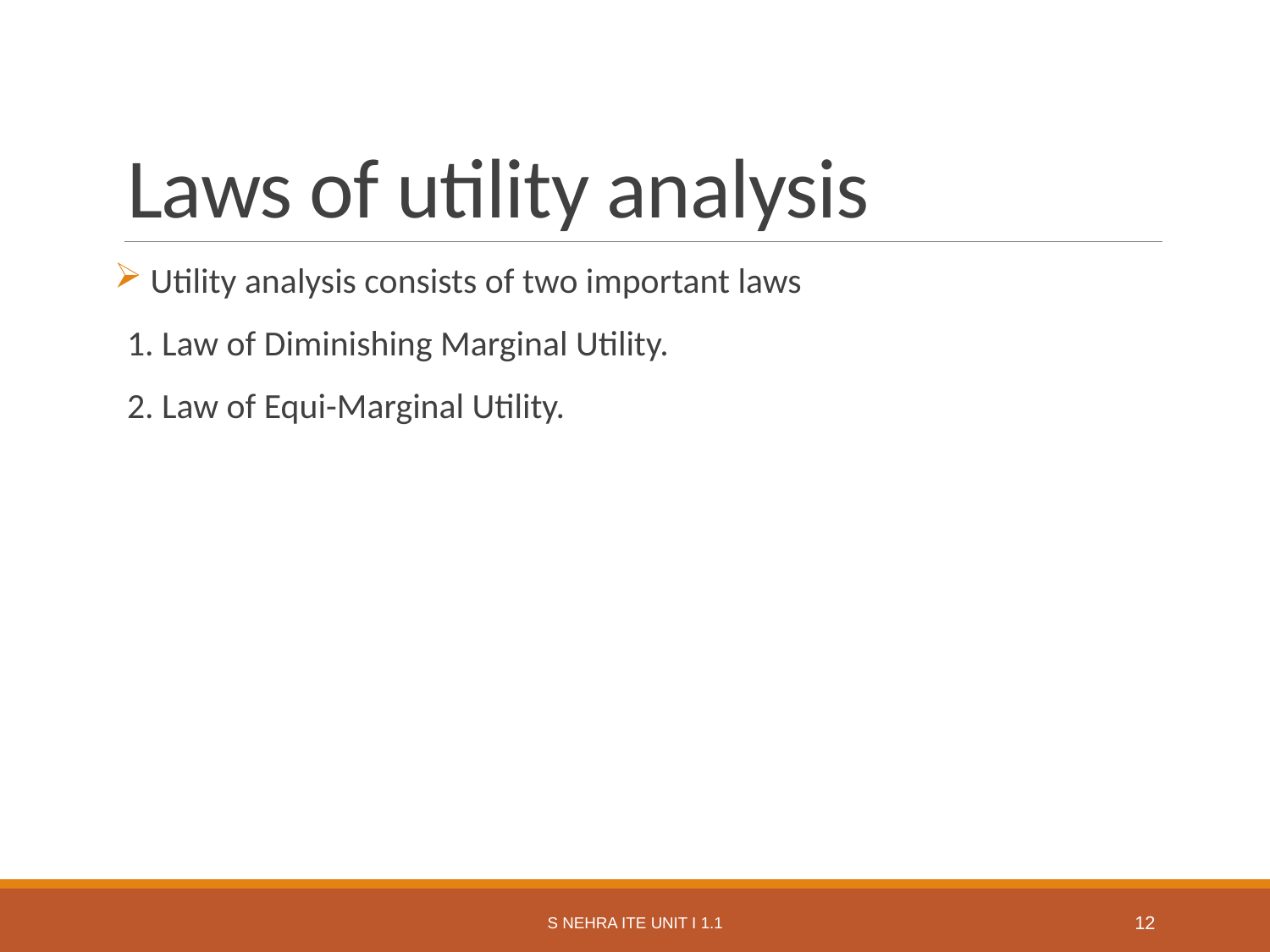

# Laws of utility analysis
 Utility analysis consists of two important laws
1. Law of Diminishing Marginal Utility.
2. Law of Equi-Marginal Utility.
S Nehra ITE Unit I 1.1
12